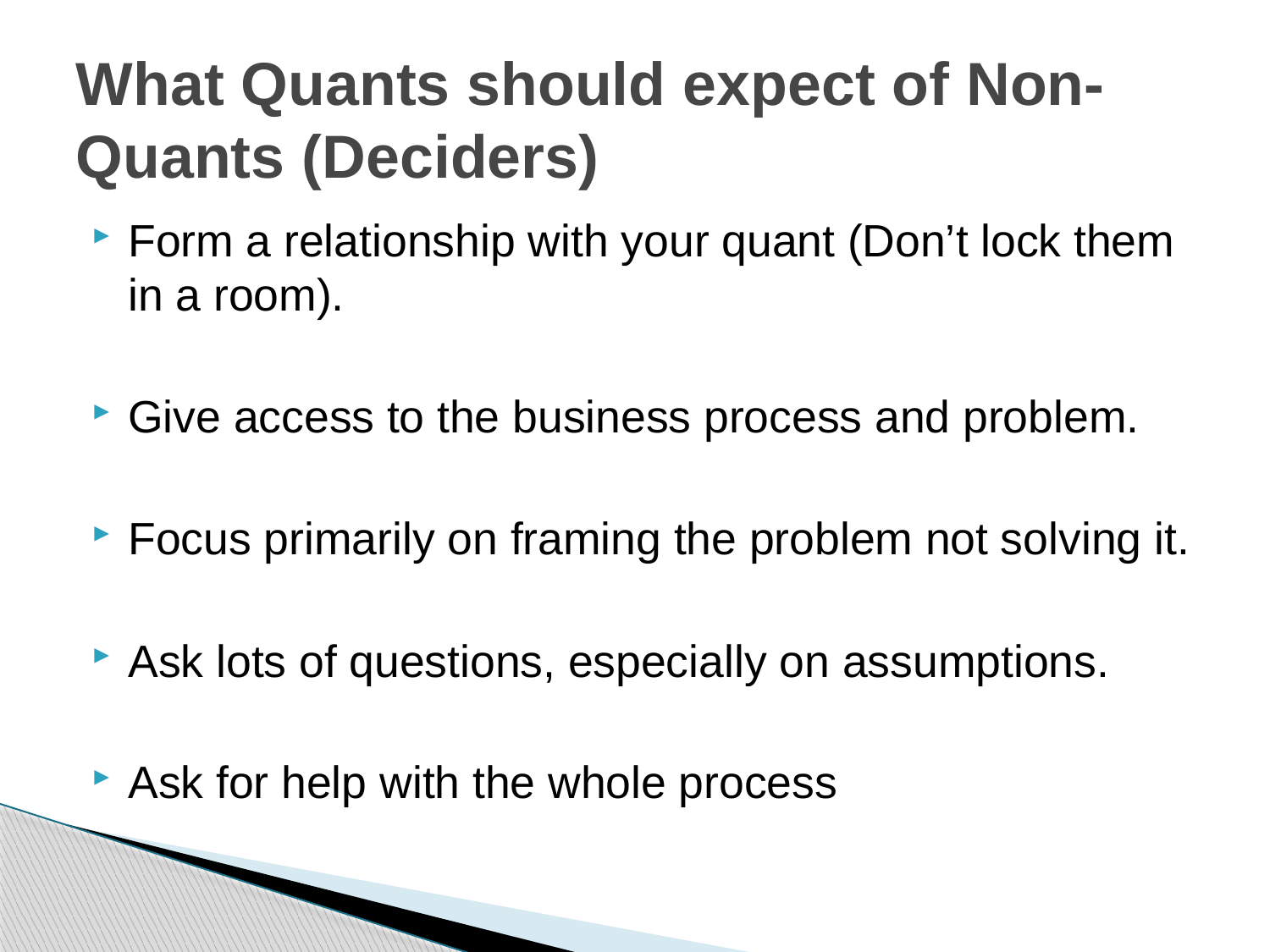

# What Quants should expect of Non-Quants (Deciders)
Form a relationship with your quant (Don’t lock them in a room).

Give access to the business process and problem.

Focus primarily on framing the problem not solving it.

Ask lots of questions, especially on assumptions.

Ask for help with the whole process